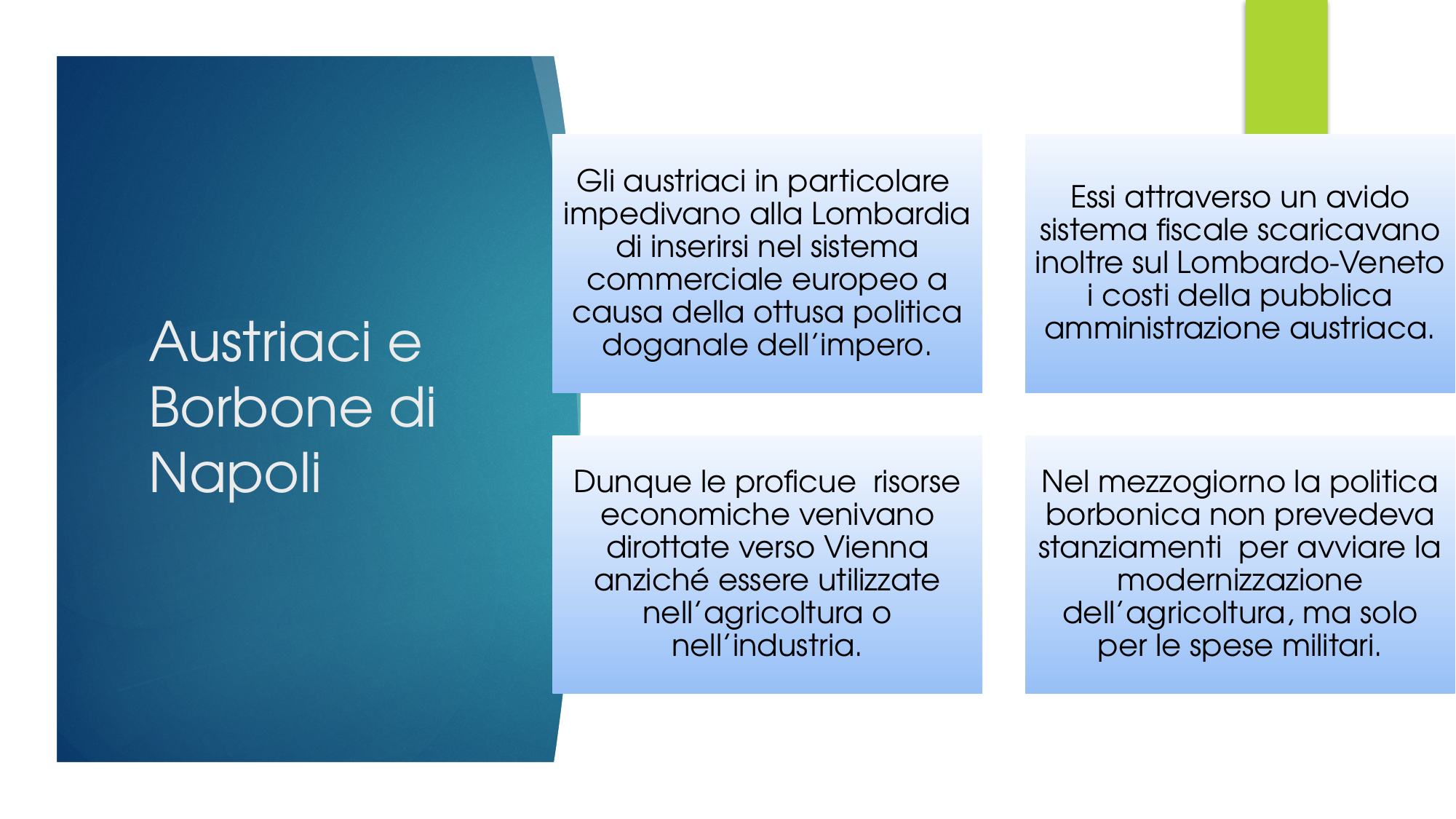

Gli austriaci in particolare  impedivano alla Lombardia di inserirsi nel sistema commerciale europeo a causa della ottusa politica doganale dell’impero.
Essi attraverso un avido sistema fiscale scaricavano inoltre sul Lombardo-Veneto i costi della pubblica amministrazione austriaca.
Dunque le proficue  risorse economiche venivano dirottate verso Vienna anziché essere utilizzate nell’agricoltura o nell’industria.
Nel mezzogiorno la politica borbonica non prevedeva stanziamenti  per avviare la modernizzazione dell’agricoltura, ma solo per le spese militari.

# Austriaci e Borbone di Napoli